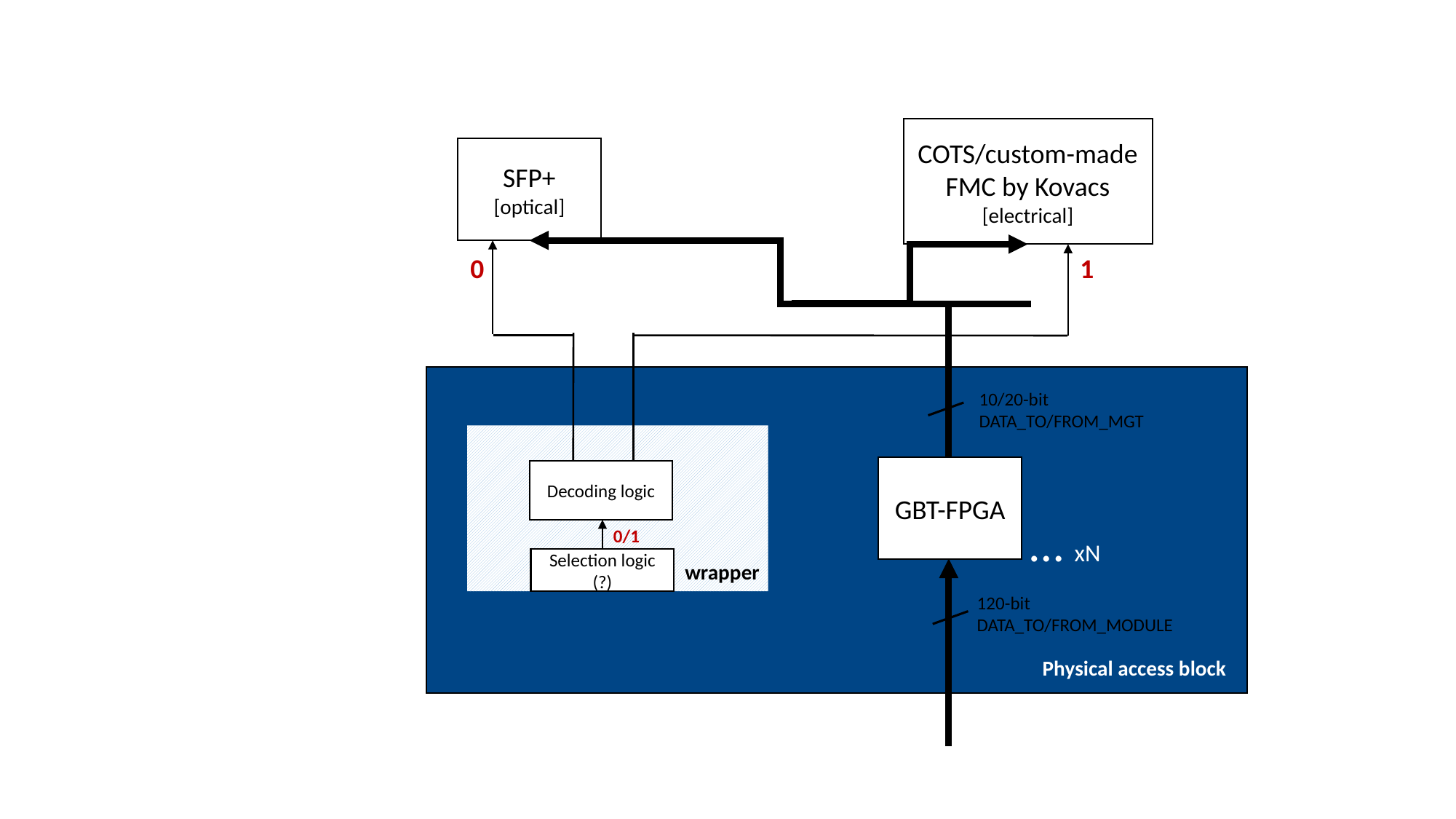

COTS/custom-made FMC by Kovacs
[electrical]
SFP+
[optical]

10/20-bit
DATA_TO/FROM_MGT

GBT-FPGA
Decoding logic
Selection logic (?)
wrapper
120-bit
DATA_TO/FROM_MODULE
Physical access block
0
1
… xN
0/1